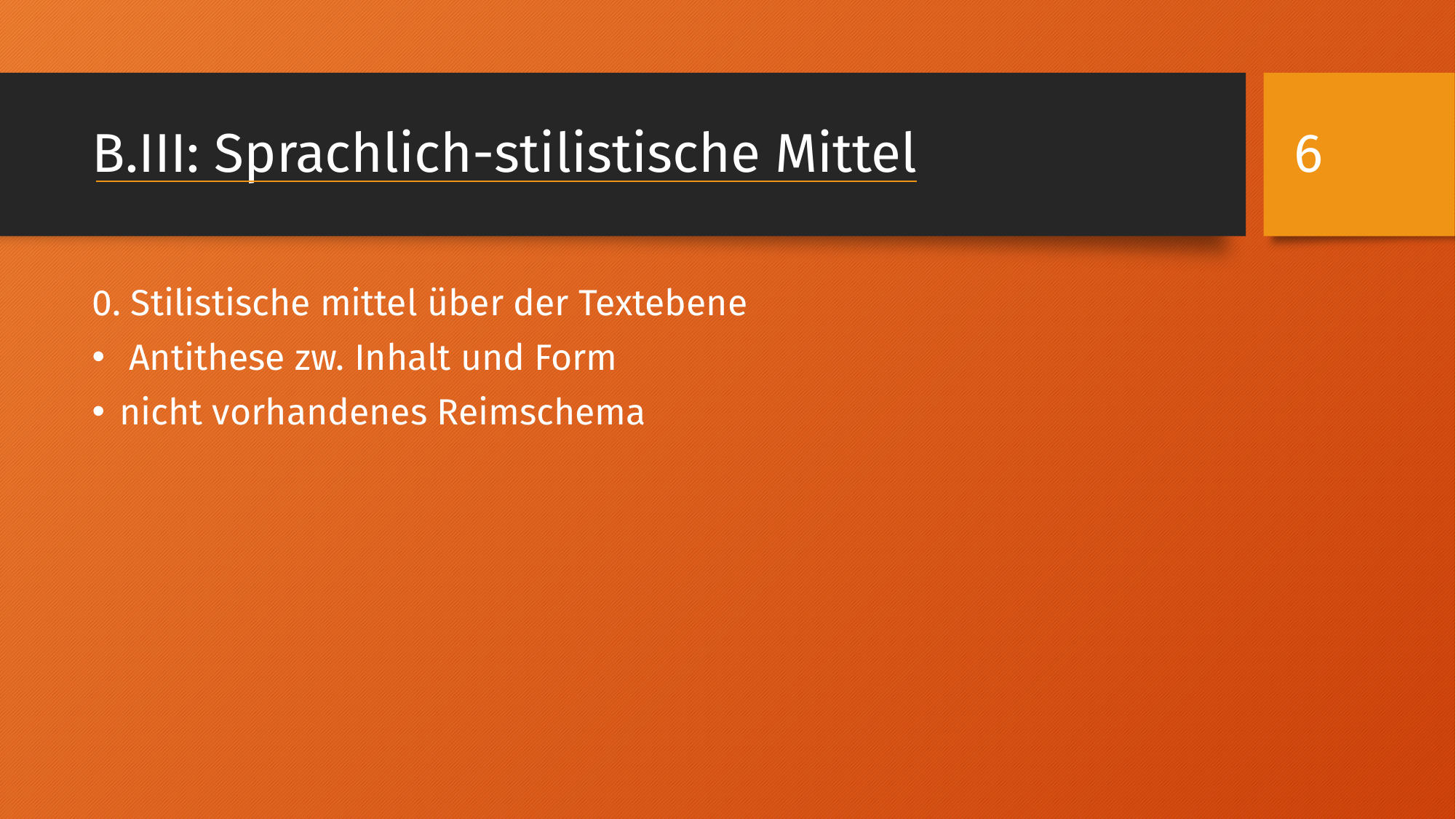

# B.III: Sprachlich-stilistische Mittel                          6
0. Stilistische mittel über der Textebene
 Antithese zw. Inhalt und Form
nicht vorhandenes Reimschema